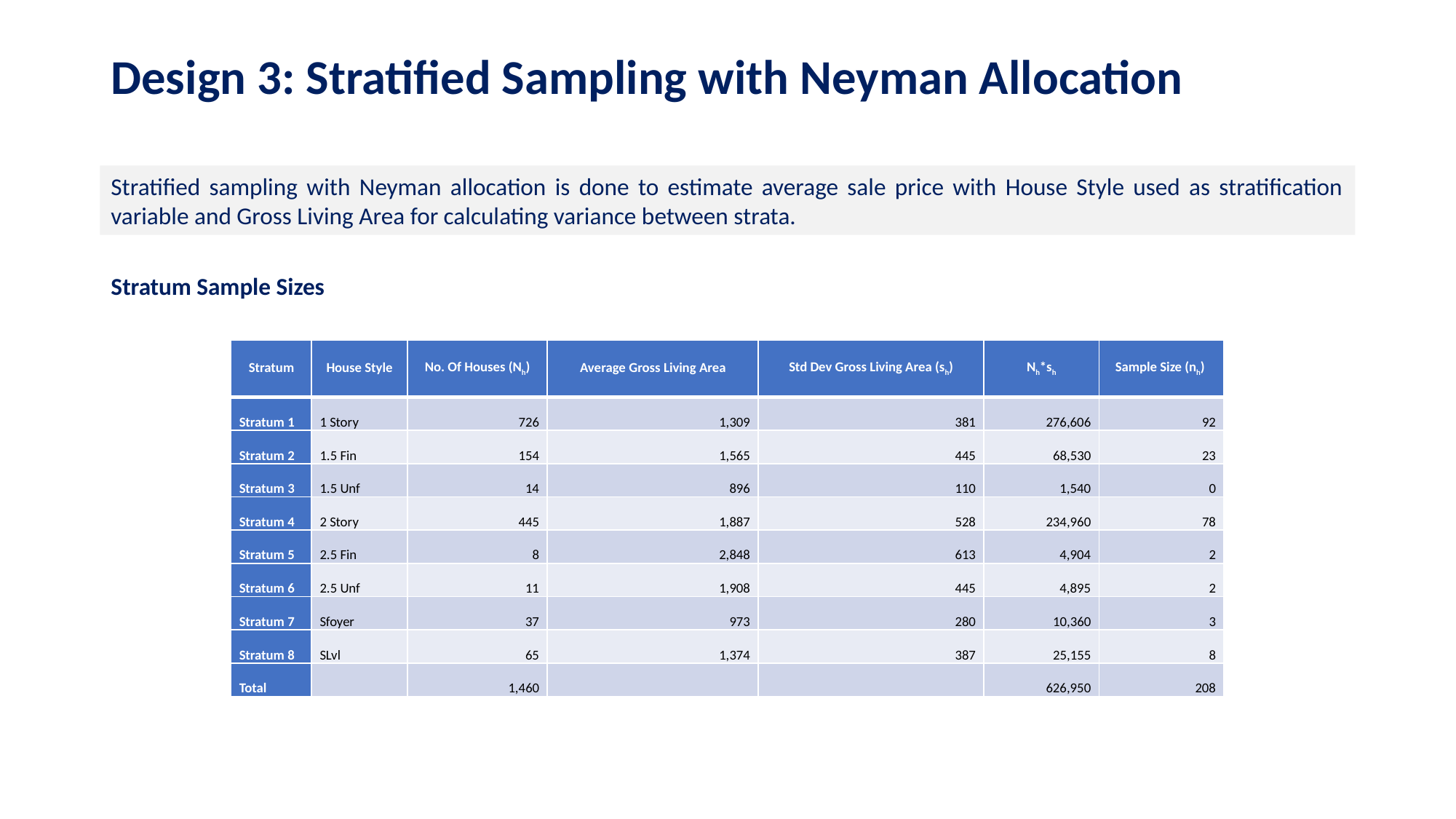

# Design 3: Stratified Sampling with Neyman Allocation
Stratified sampling with Neyman allocation is done to estimate average sale price with House Style used as stratification variable and Gross Living Area for calculating variance between strata.
Stratum Sample Sizes
| Stratum | House Style | No. Of Houses (Nh) | Average Gross Living Area | Std Dev Gross Living Area (sh) | Nh\*sh | Sample Size (nh) |
| --- | --- | --- | --- | --- | --- | --- |
| Stratum 1 | 1 Story | 726 | 1,309 | 381 | 276,606 | 92 |
| Stratum 2 | 1.5 Fin | 154 | 1,565 | 445 | 68,530 | 23 |
| Stratum 3 | 1.5 Unf | 14 | 896 | 110 | 1,540 | 0 |
| Stratum 4 | 2 Story | 445 | 1,887 | 528 | 234,960 | 78 |
| Stratum 5 | 2.5 Fin | 8 | 2,848 | 613 | 4,904 | 2 |
| Stratum 6 | 2.5 Unf | 11 | 1,908 | 445 | 4,895 | 2 |
| Stratum 7 | Sfoyer | 37 | 973 | 280 | 10,360 | 3 |
| Stratum 8 | SLvl | 65 | 1,374 | 387 | 25,155 | 8 |
| Total |  | 1,460 |  |  | 626,950 | 208 |